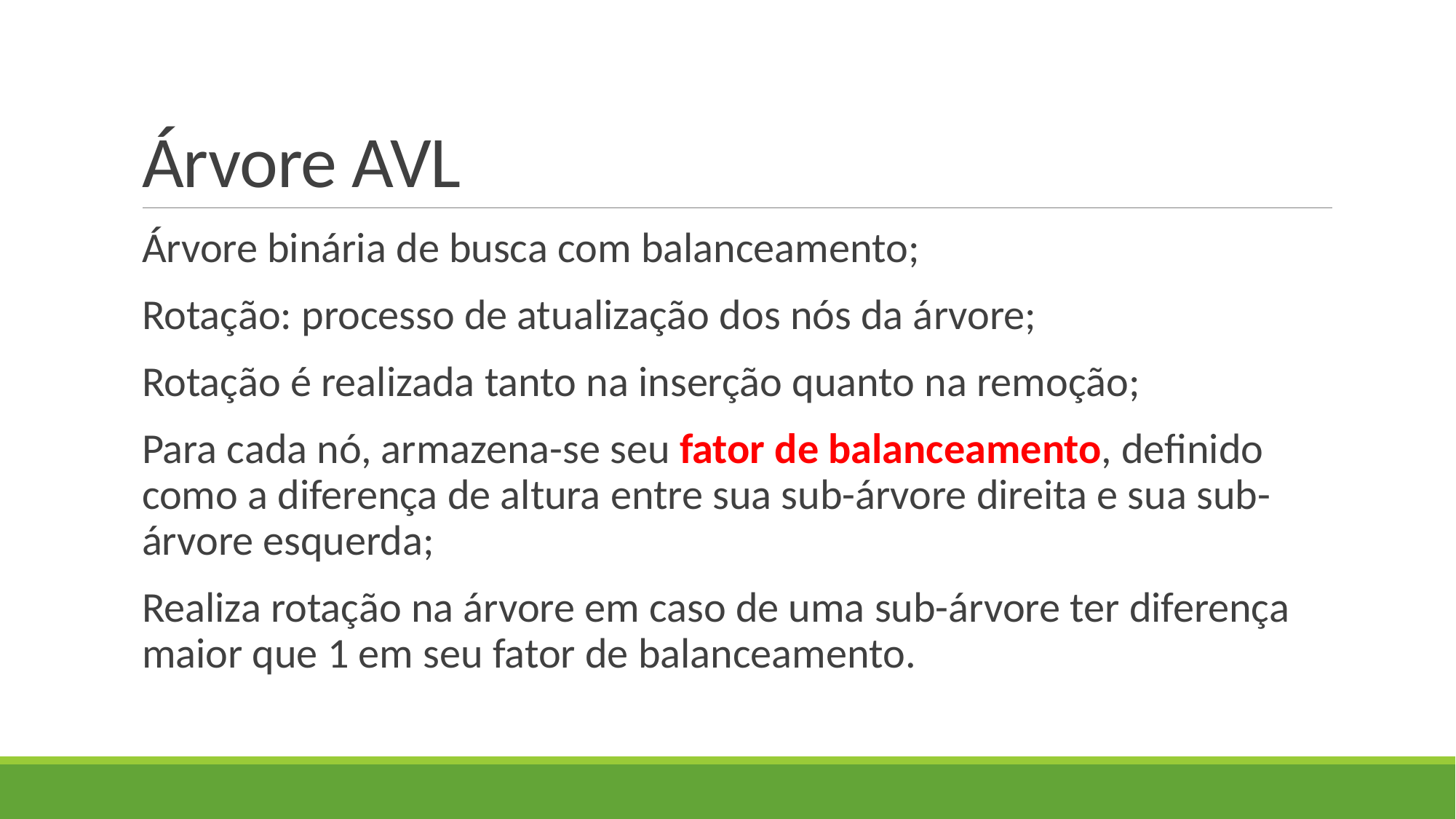

# Árvore AVL
Árvore binária de busca com balanceamento;
Rotação: processo de atualização dos nós da árvore;
Rotação é realizada tanto na inserção quanto na remoção;
Para cada nó, armazena-se seu fator de balanceamento, definido como a diferença de altura entre sua sub-árvore direita e sua sub-árvore esquerda;
Realiza rotação na árvore em caso de uma sub-árvore ter diferença maior que 1 em seu fator de balanceamento.